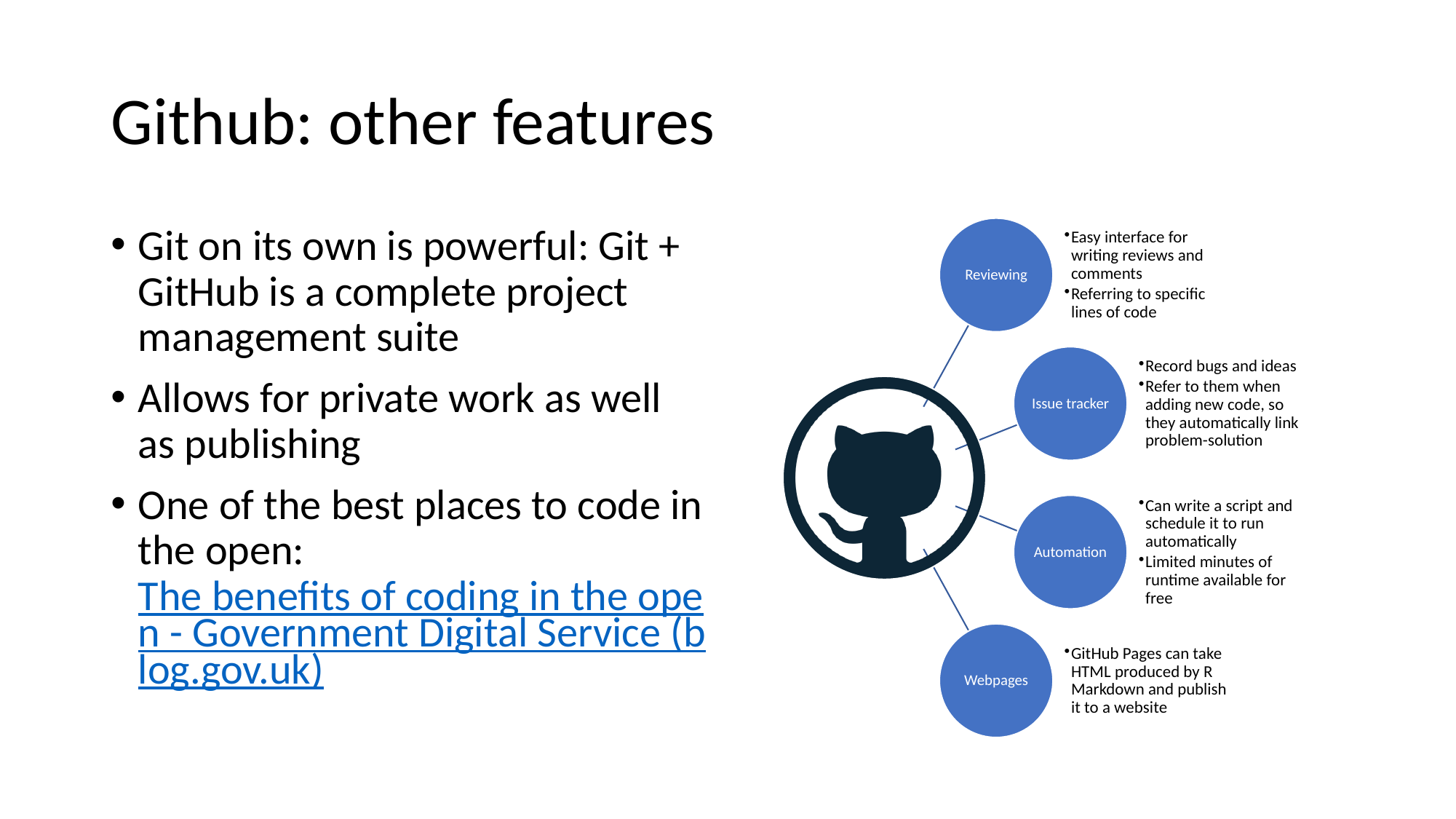

# Github: other features
Git on its own is powerful: Git + GitHub is a complete project management suite
Allows for private work as well as publishing
One of the best places to code in the open: The benefits of coding in the open - Government Digital Service (blog.gov.uk)
Reviewing
Easy interface for writing reviews and comments
Referring to specific lines of code
Issue tracker
Record bugs and ideas
Refer to them when adding new code, so they automatically link problem-solution
Automation
Can write a script and schedule it to run automatically
Limited minutes of runtime available for free
Webpages
GitHub Pages can take HTML produced by R Markdown and publish it to a website